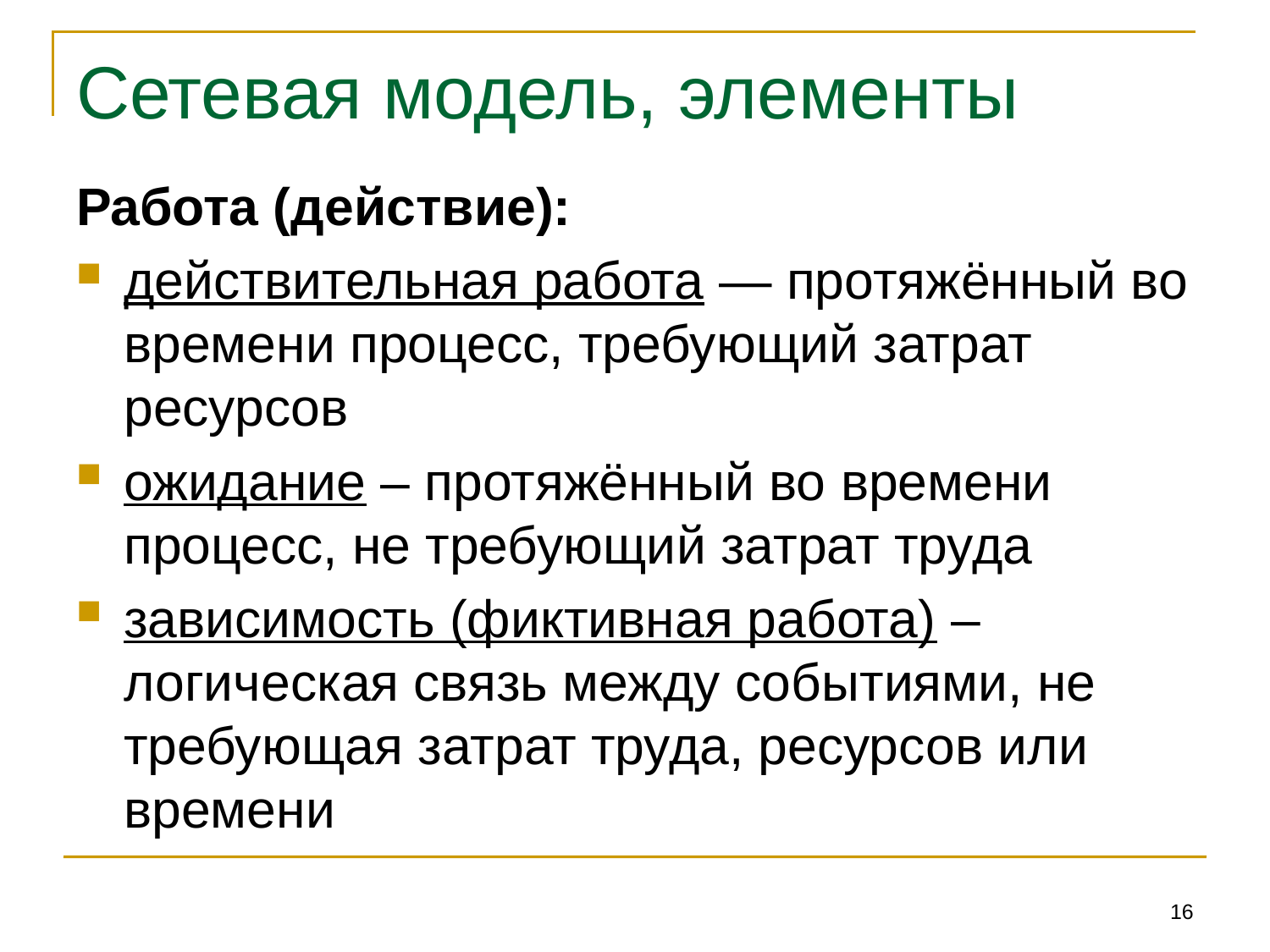

# Сетевая модель, элементы
Работа (действие):
действительная работа — протяжённый во времени процесс, требующий затрат ресурсов
ожидание – протяжённый во времени процесс, не требующий затрат труда
зависимость (фиктивная работа) – логическая связь между событиями, не требующая затрат труда, ресурсов или времени
16